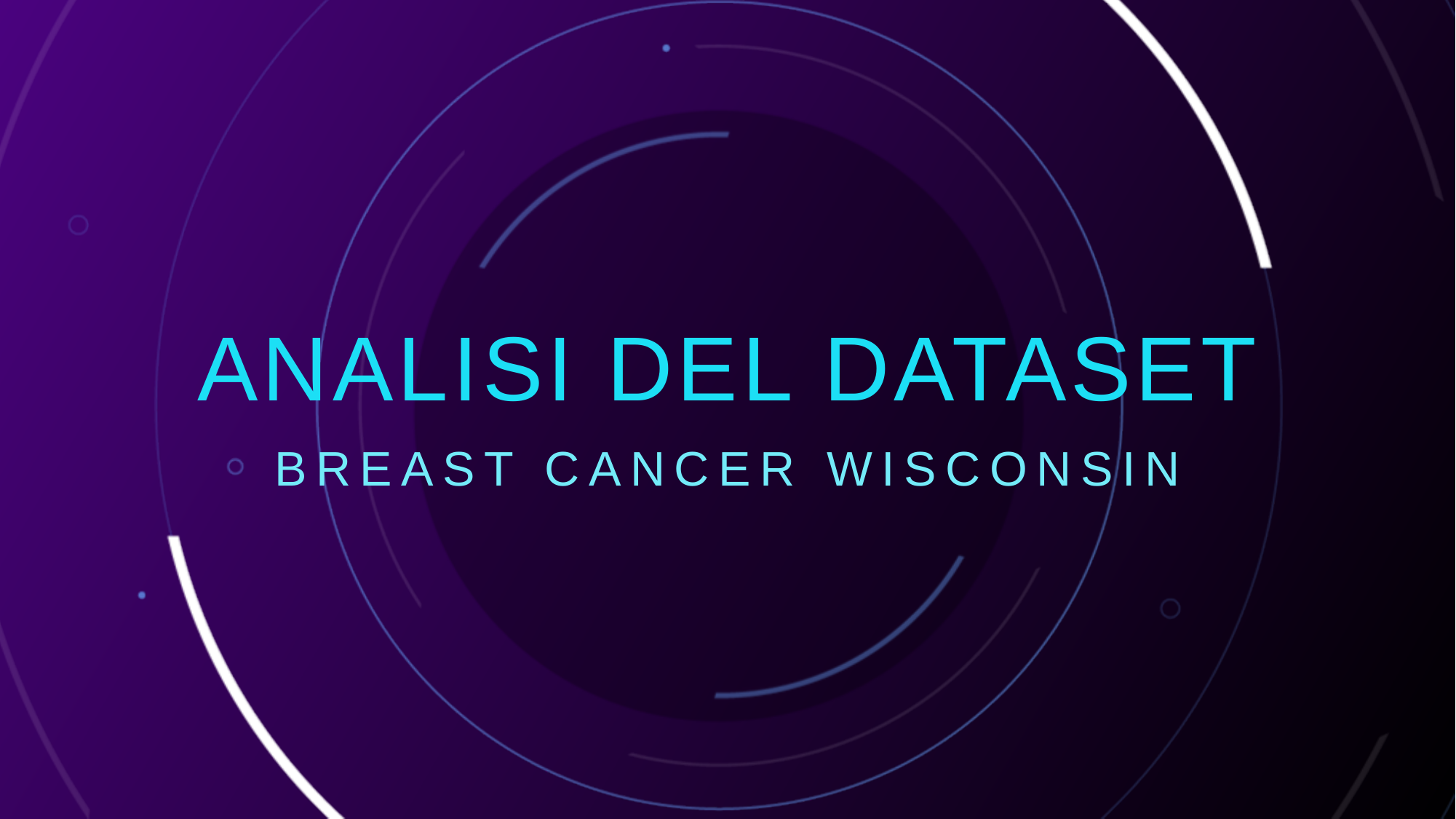

# Analisi del dataset
Breast cancer wisconsin